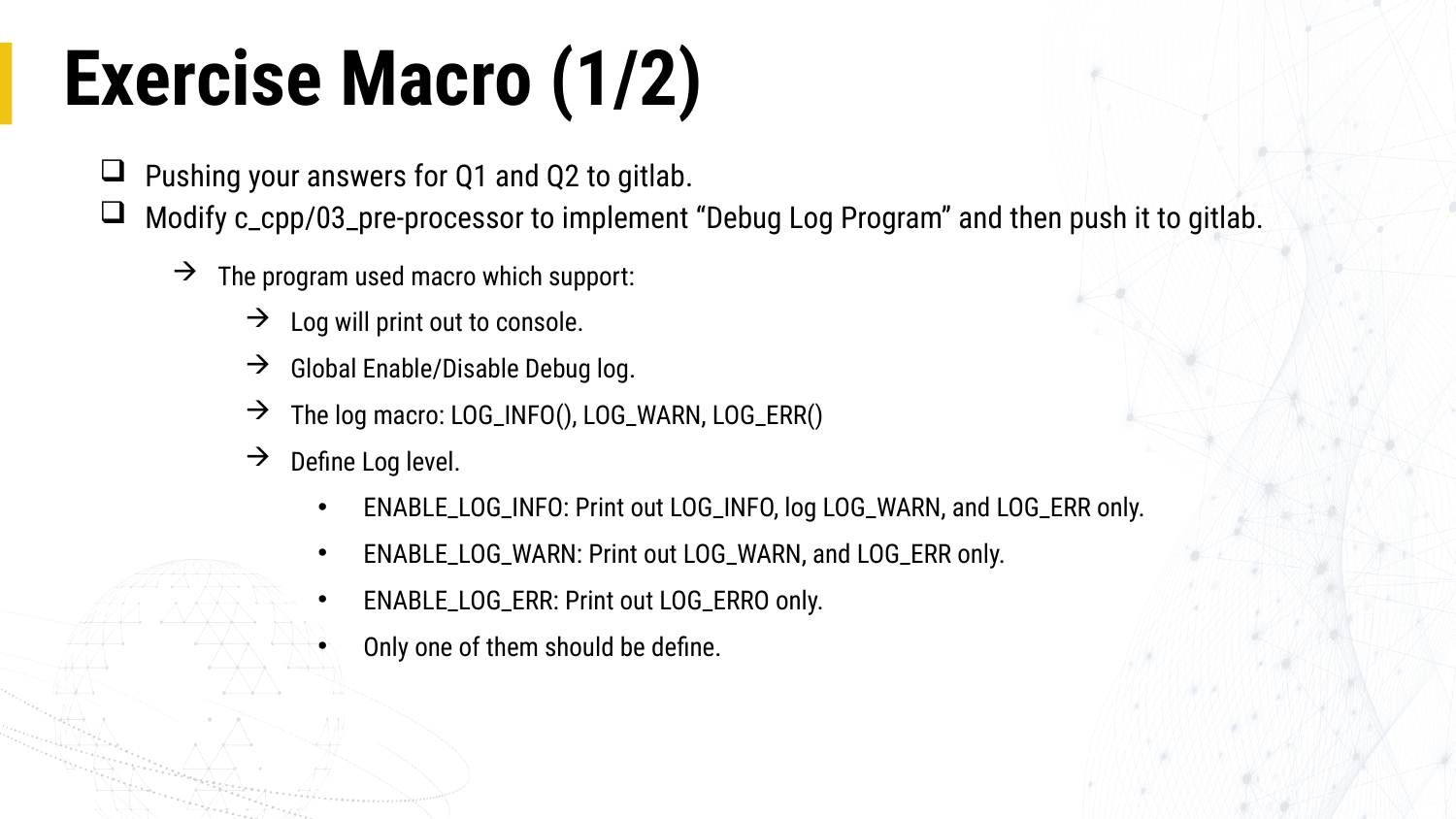

# Exercise Macro (1/2)
Pushing your answers for Q1 and Q2 to gitlab.
Modify c_cpp/03_pre-processor to implement “Debug Log Program” and then push it to gitlab.
The program used macro which support:
Log will print out to console.
Global Enable/Disable Debug log.
The log macro: LOG_INFO(), LOG_WARN, LOG_ERR()
Define Log level.
ENABLE_LOG_INFO: Print out LOG_INFO, log LOG_WARN, and LOG_ERR only.
ENABLE_LOG_WARN: Print out LOG_WARN, and LOG_ERR only.
ENABLE_LOG_ERR: Print out LOG_ERRO only.
Only one of them should be define.